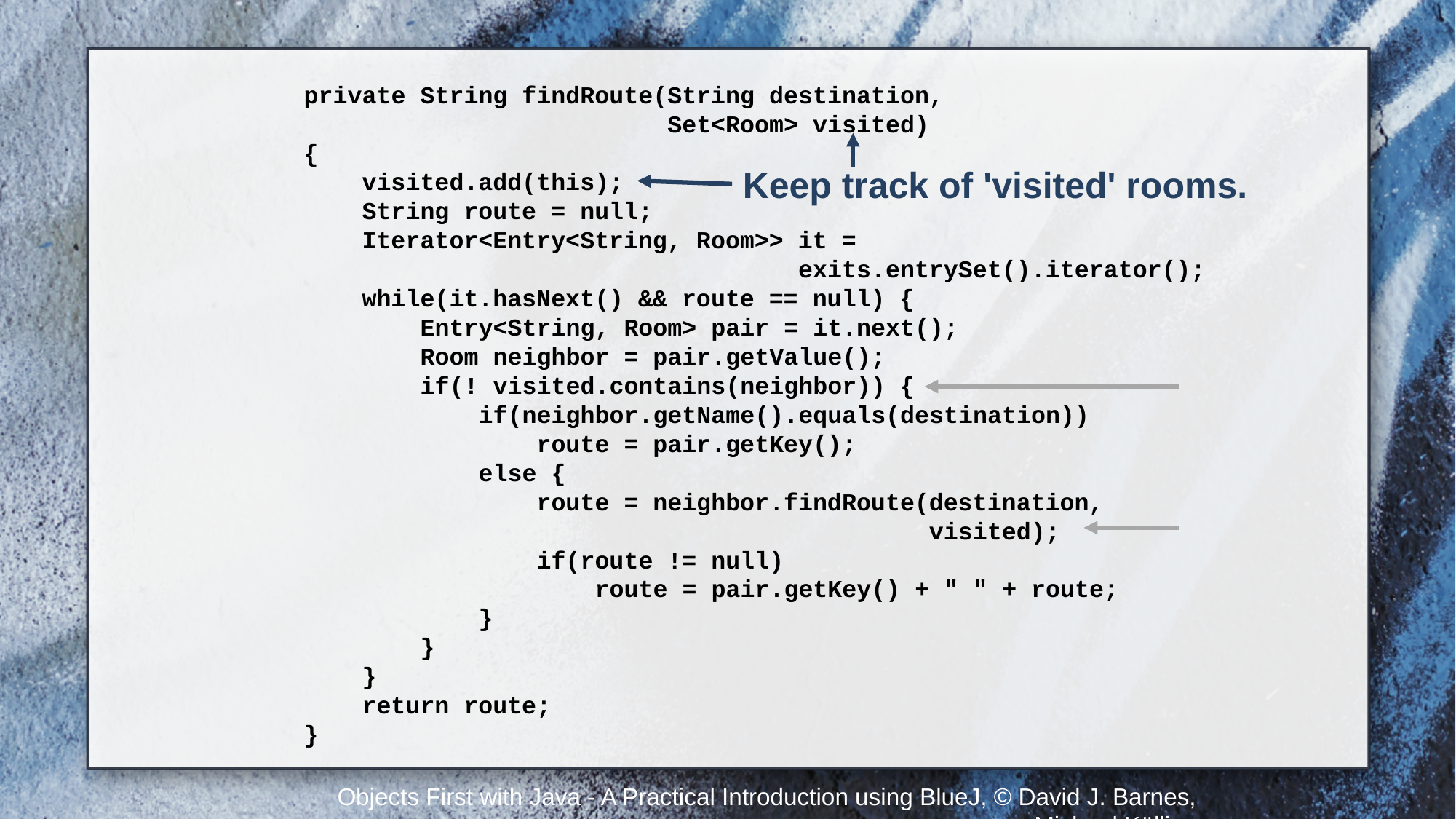

private String findRoute(String destination,
                         Set<Room> visited)
{
    visited.add(this);
    String route = null;
    Iterator<Entry<String, Room>> it =
                                  exits.entrySet().iterator();
    while(it.hasNext() && route == null) {
        Entry<String, Room> pair = it.next();
        Room neighbor = pair.getValue();
        if(! visited.contains(neighbor)) {
            if(neighbor.getName().equals(destination))
                route = pair.getKey();
            else {
                route = neighbor.findRoute(destination,
                                           visited);
                if(route != null)
                    route = pair.getKey() + " " + route;
            }
        }
    }
    return route;
}
Keep track of 'visited' rooms.